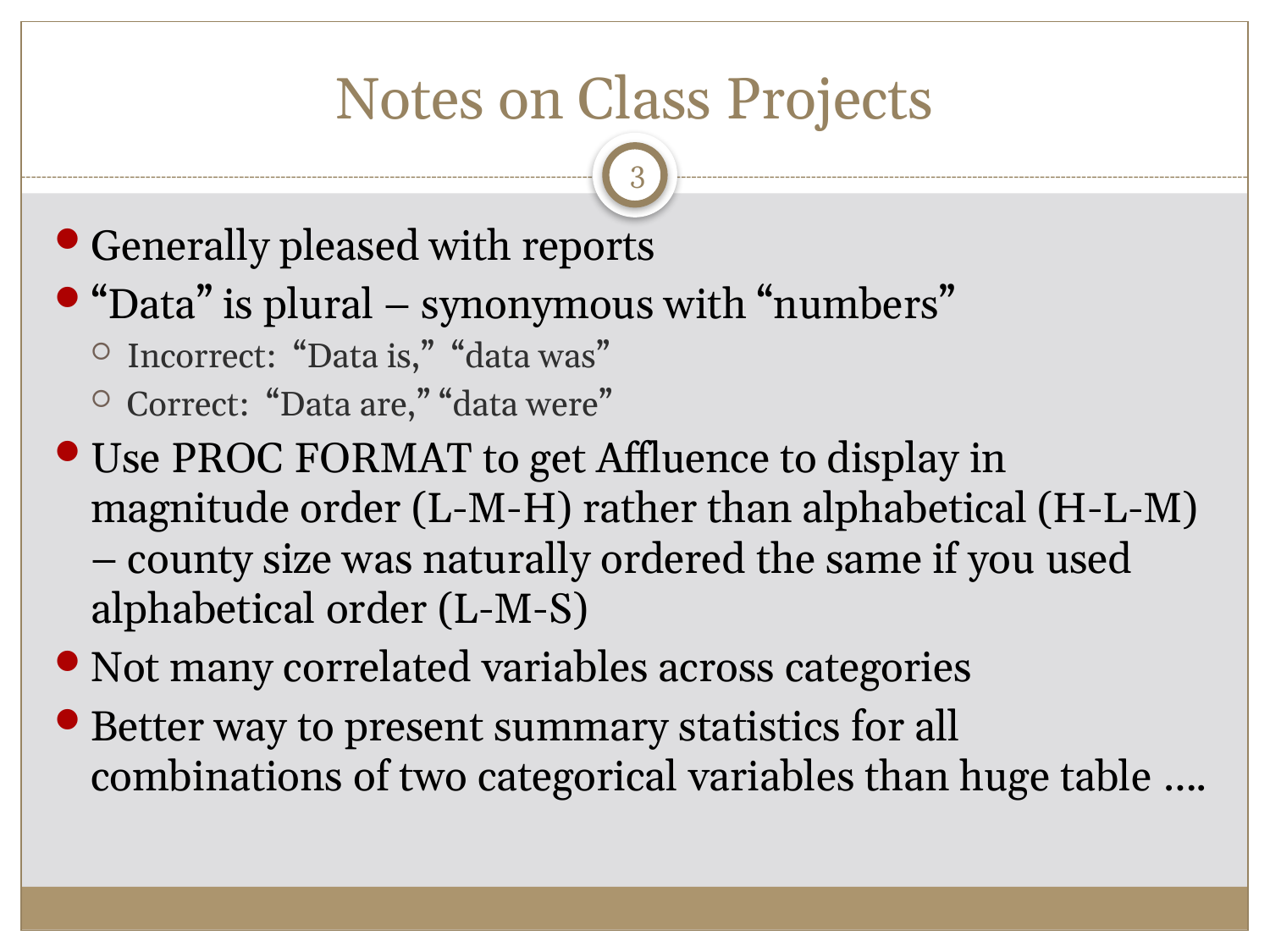

# Notes on Class Projects
3
Generally pleased with reports
“Data” is plural – synonymous with “numbers”
Incorrect:  “Data is,”  “data was”
Correct:  “Data are,” “data were”
Use PROC FORMAT to get Affluence to display in magnitude order (L-M-H) rather than alphabetical (H-L-M) – county size was naturally ordered the same if you used alphabetical order (L-M-S)
Not many correlated variables across categories
Better way to present summary statistics for all combinations of two categorical variables than huge table ….